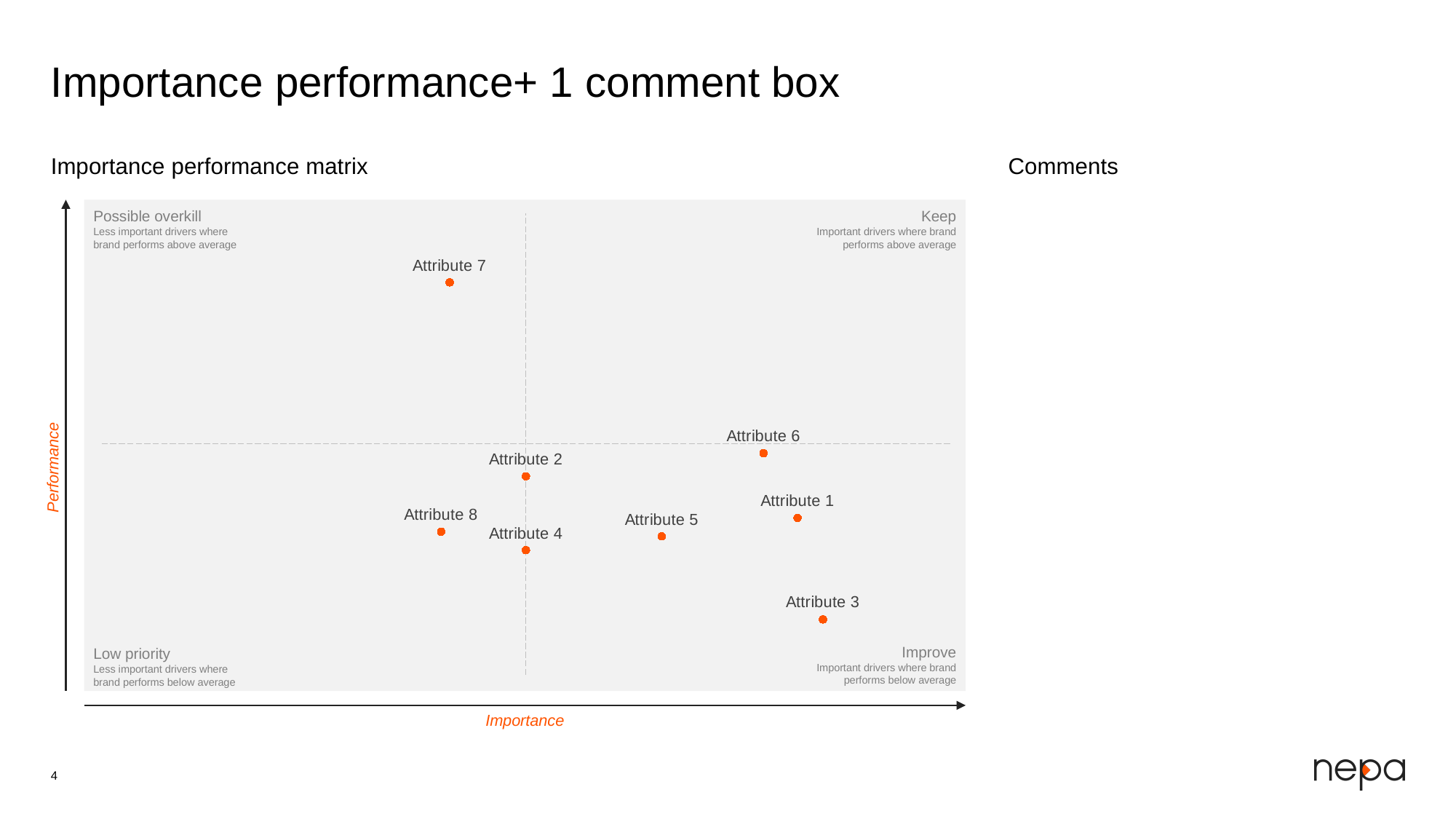

# Importance performance+ 1 comment box
Comments
Importance performance matrix

### Chart

| Category | Performance |
|---|---|
Possible overkill
Less important drivers where brand performs above average
Keep
Important drivers where brand performs above average
Performance
Improve
Important drivers where brand performs below average
Low priority
Less important drivers where brand performs below average
Importance
4